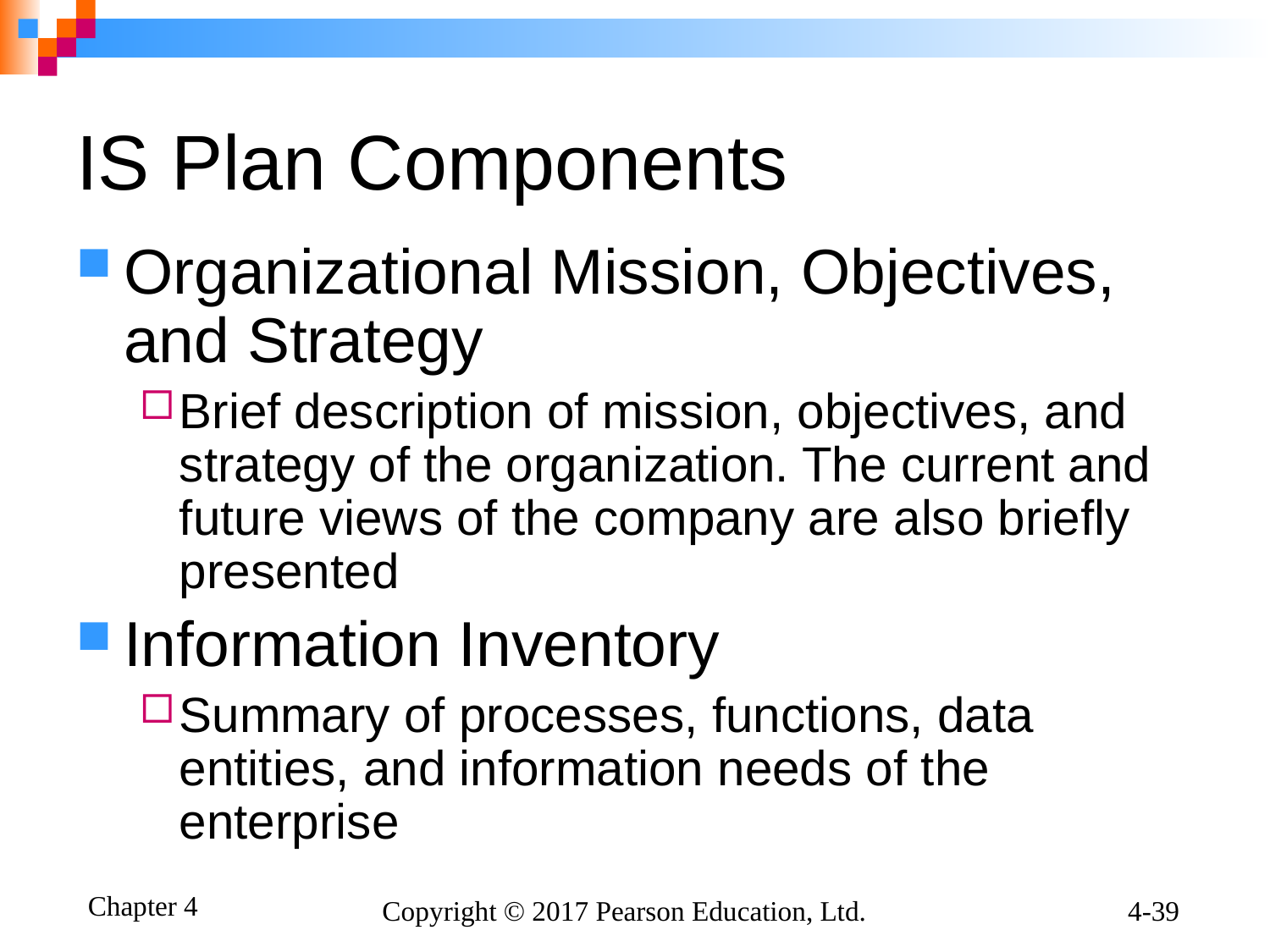

# IS Plan Components
Organizational Mission, Objectives, and Strategy
Brief description of mission, objectives, and strategy of the organization. The current and future views of the company are also briefly presented
Information Inventory
Summary of processes, functions, data entities, and information needs of the enterprise